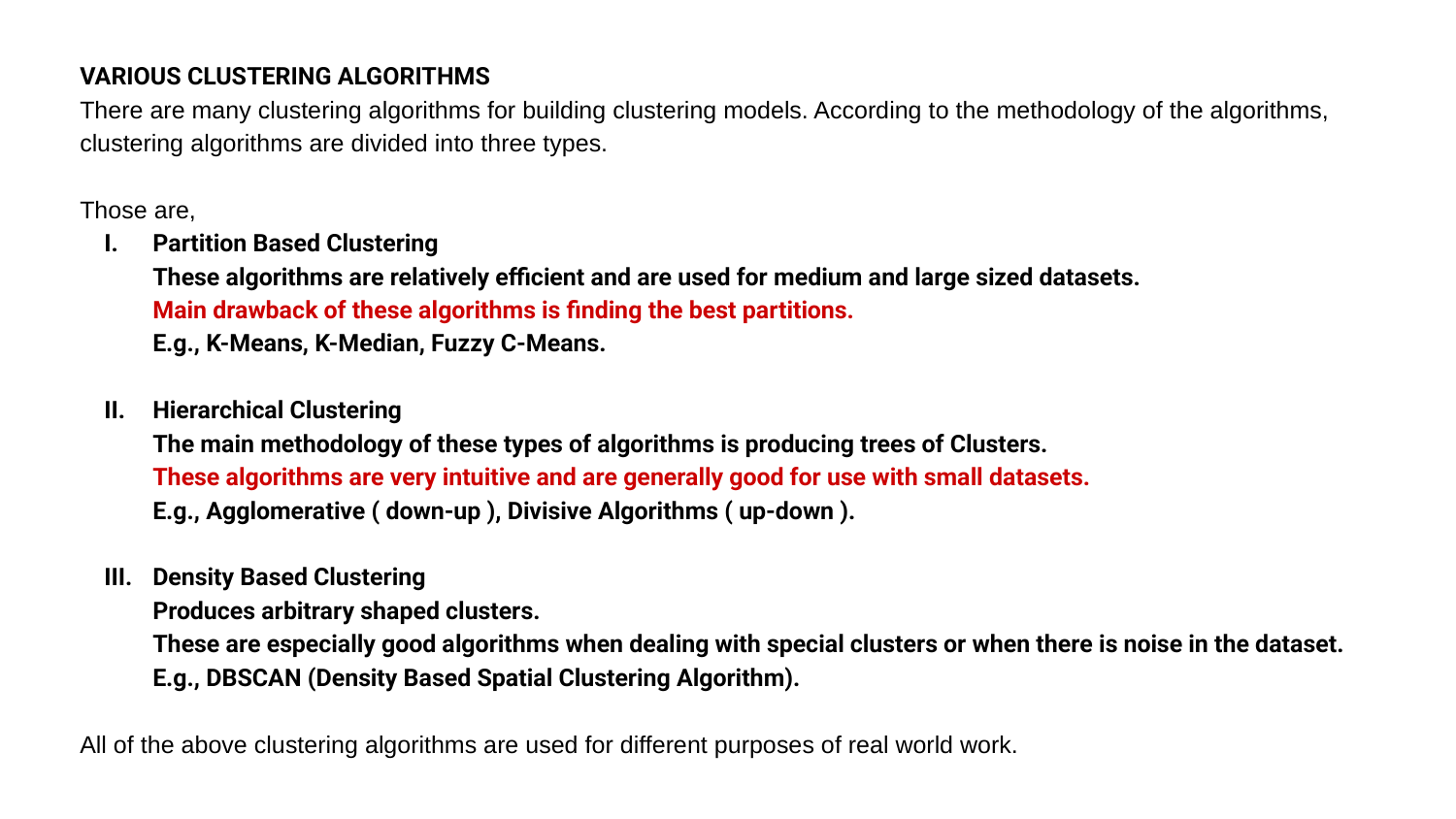

VARIOUS CLUSTERING ALGORITHMS
There are many clustering algorithms for building clustering models. According to the methodology of the algorithms, clustering algorithms are divided into three types.

Those are,
Partition Based Clustering
These algorithms are relatively efficient and are used for medium and large sized datasets.
Main drawback of these algorithms is finding the best partitions.
E.g., K-Means, K-Median, Fuzzy C-Means.

Hierarchical Clustering
The main methodology of these types of algorithms is producing trees of Clusters.
These algorithms are very intuitive and are generally good for use with small datasets.
E.g., Agglomerative ( down-up ), Divisive Algorithms ( up-down ).

Density Based Clustering
Produces arbitrary shaped clusters.
These are especially good algorithms when dealing with special clusters or when there is noise in the dataset.
E.g., DBSCAN (Density Based Spatial Clustering Algorithm).

All of the above clustering algorithms are used for different purposes of real world work.